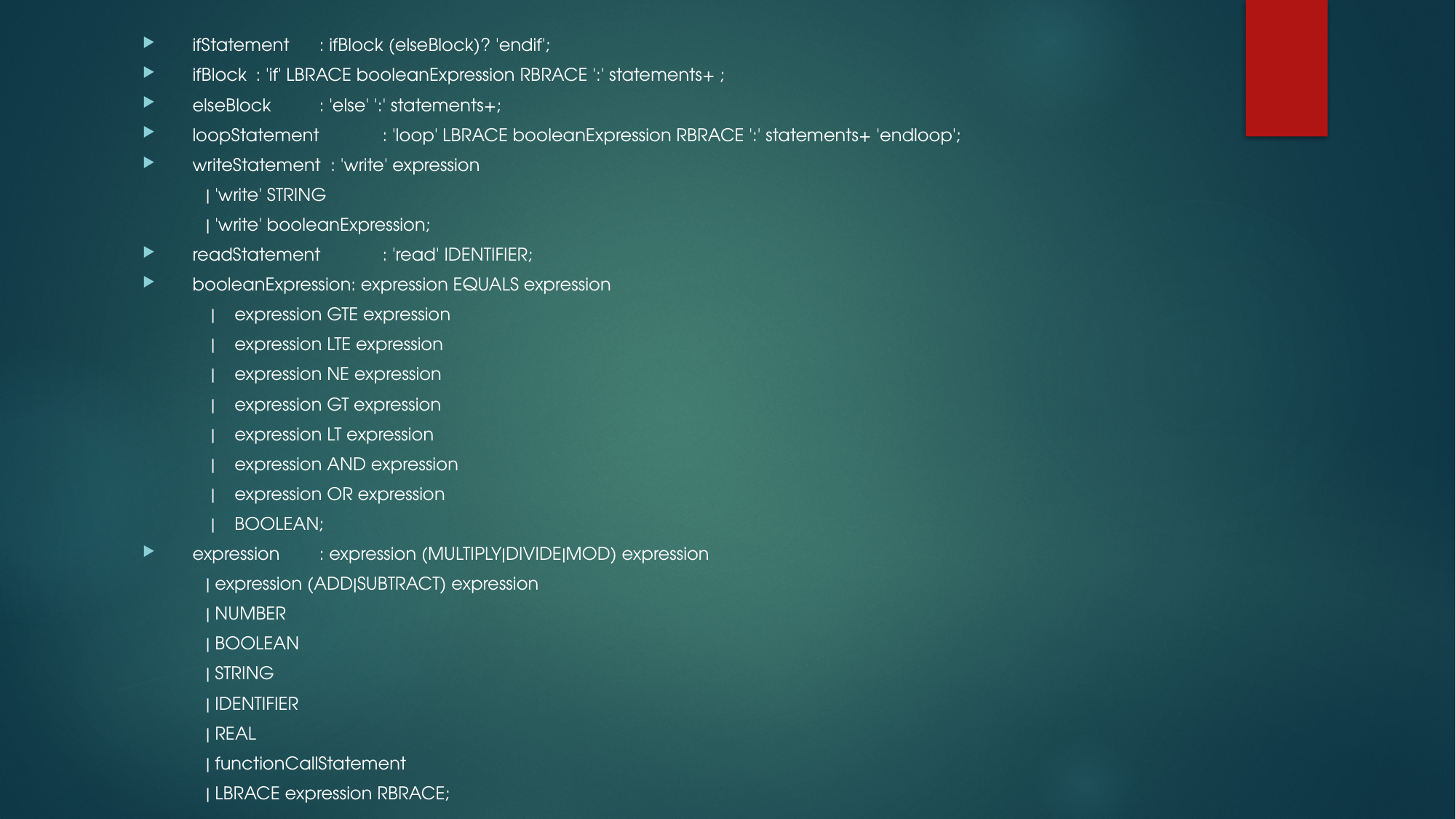

ifStatement	: ifBlock (elseBlock)? 'endif';
ifBlock		: 'if' LBRACE booleanExpression RBRACE ':' statements+ ;
elseBlock	: 'else' ':' statements+;
loopStatement	: 'loop' LBRACE booleanExpression RBRACE ':' statements+ 'endloop';
writeStatement  : 'write' expression
		| 'write' STRING
		| 'write' booleanExpression;
readStatement	: 'read' IDENTIFIER;
booleanExpression: expression EQUALS expression
		 |    expression GTE expression
		 |    expression LTE expression
  		 |    expression NE expression
		 |    expression GT expression
		 |    expression LT expression
		 |    expression AND expression
		 |    expression OR expression
		 |    BOOLEAN;
expression 	: expression (MULTIPLY|DIVIDE|MOD) expression
		| expression (ADD|SUBTRACT) expression
		| NUMBER
		| BOOLEAN
		| STRING
		| IDENTIFIER
		| REAL
		| functionCallStatement
		| LBRACE expression RBRACE;